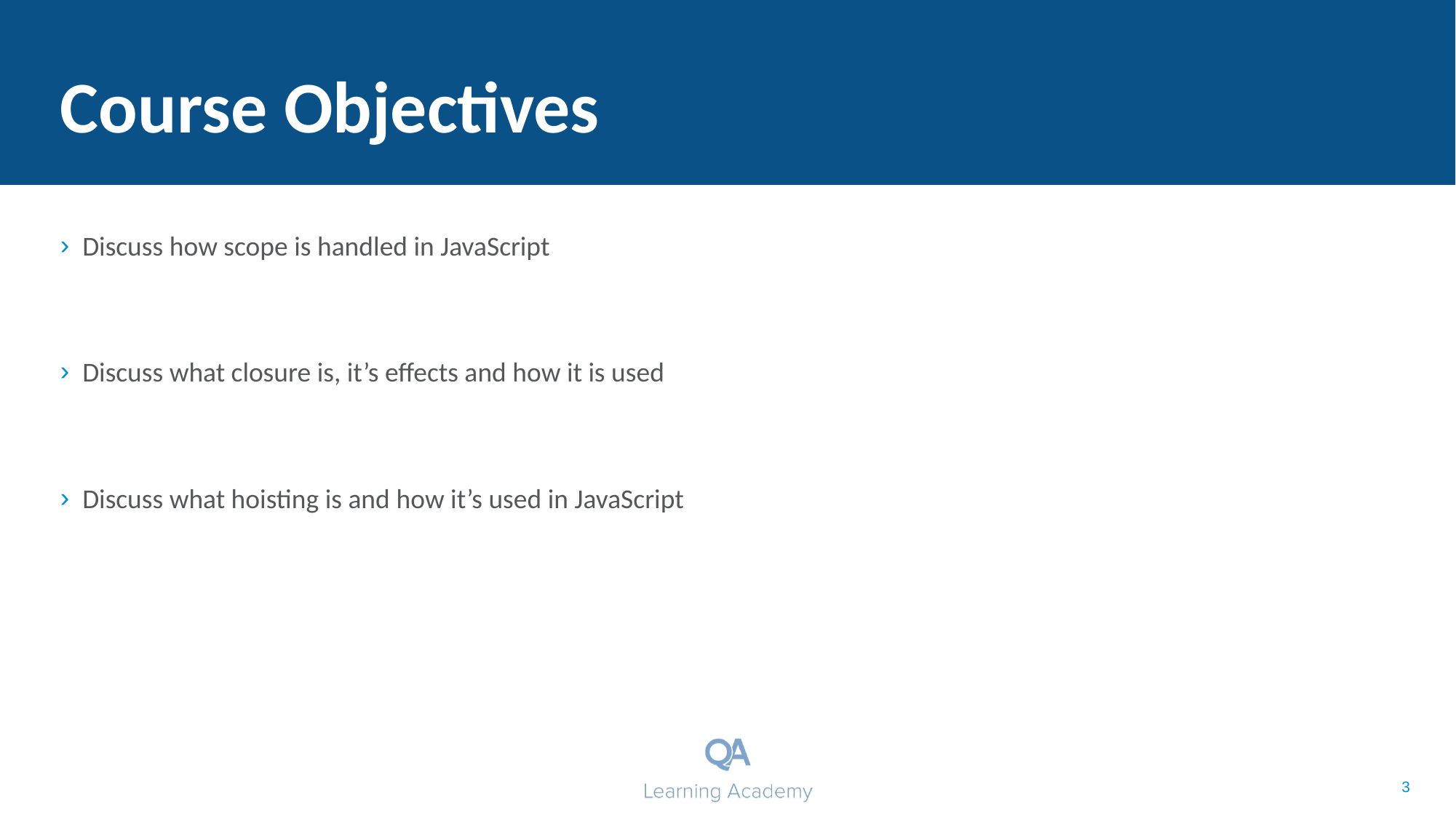

# Course Objectives
Discuss how scope is handled in JavaScript

Discuss what closure is, it’s effects and how it is used

Discuss what hoisting is and how it’s used in JavaScript